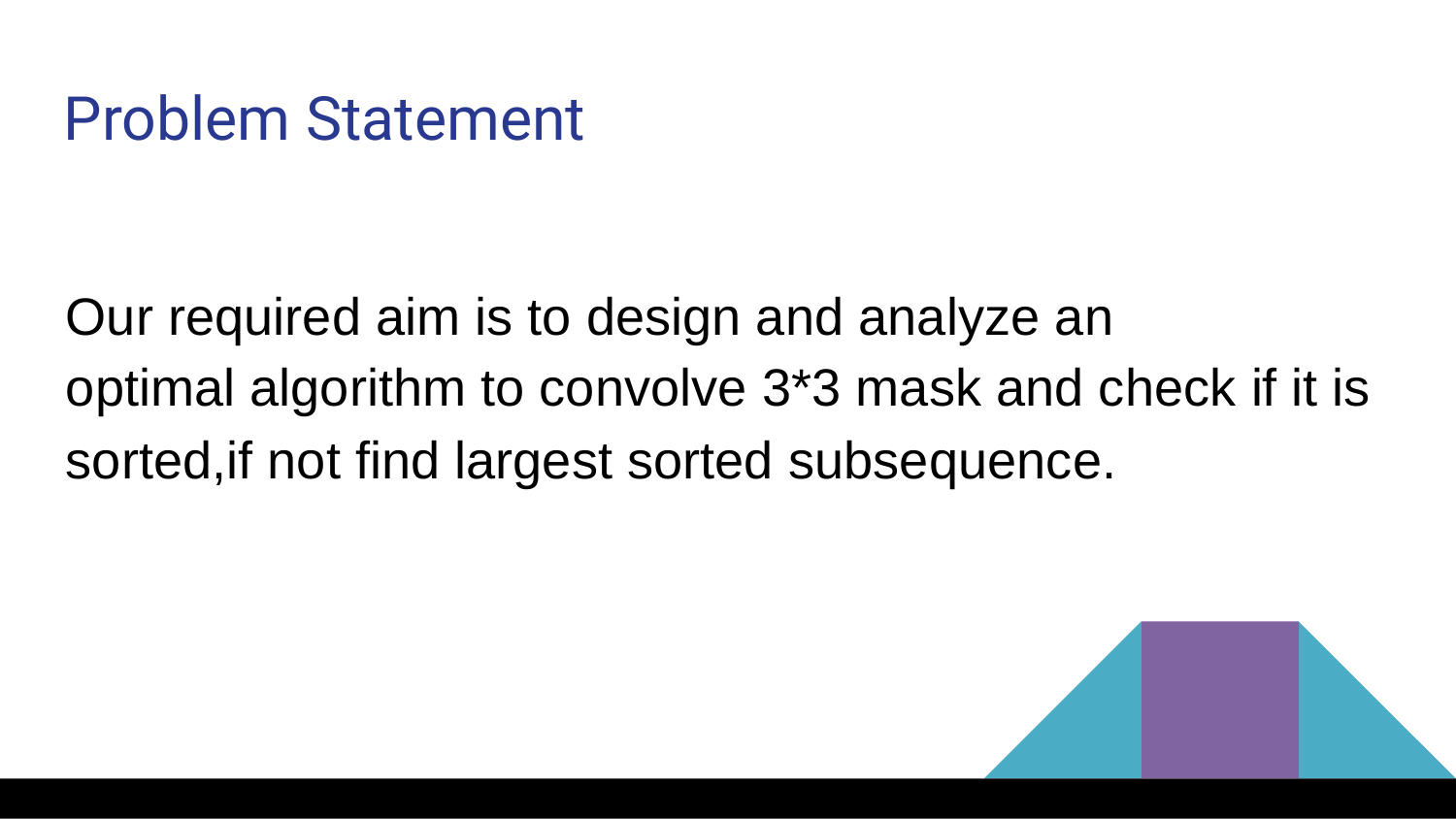

Problem Statement

Our required aim is to design and analyze an
optimal algorithm to convolve 3*3 mask and check if it is sorted,if not find largest sorted subsequence.